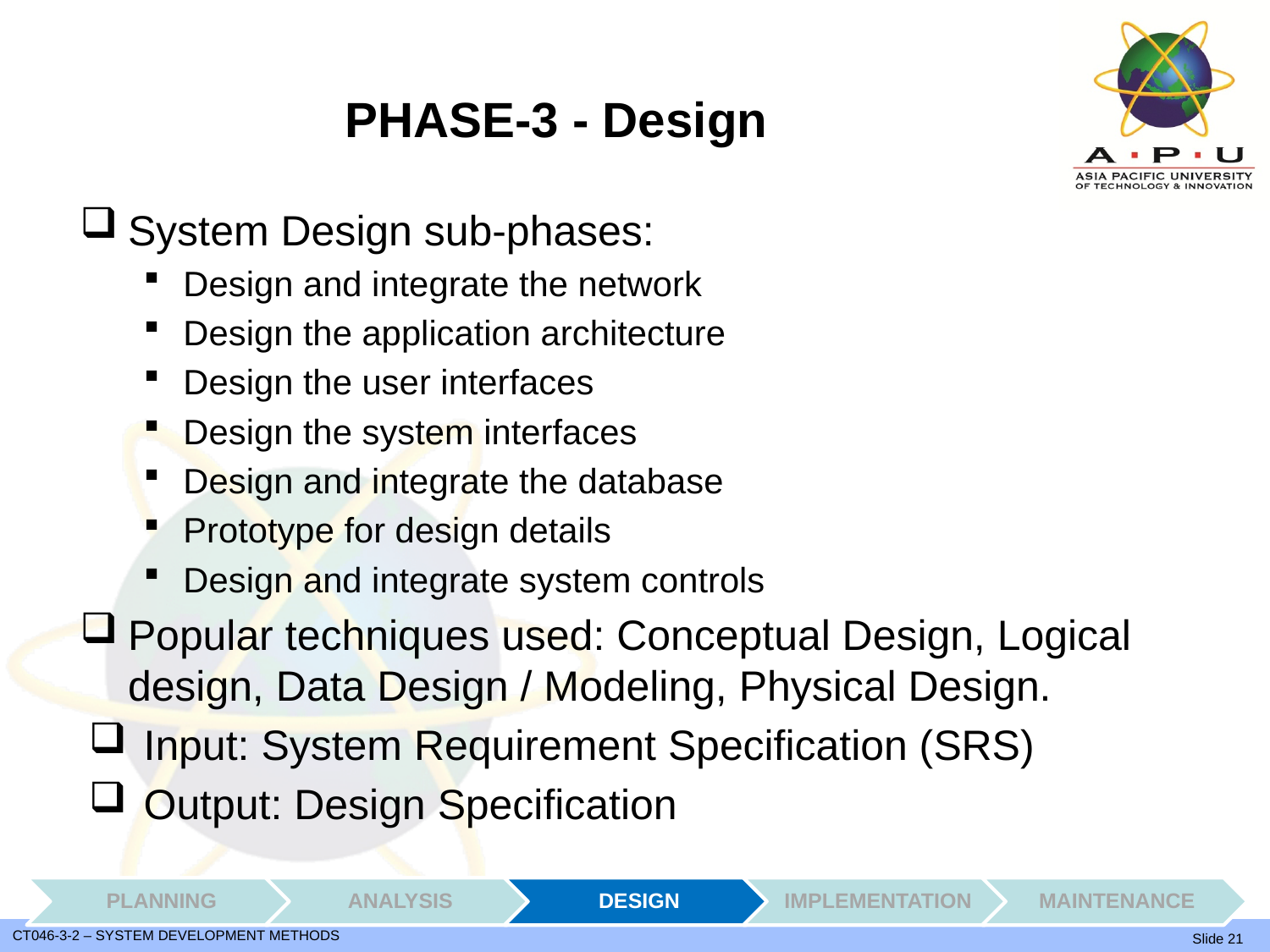

# PHASE-3 - Design
System Design sub-phases:
Design and integrate the network
Design the application architecture
Design the user interfaces
Design the system interfaces
Design and integrate the database
Prototype for design details
Design and integrate system controls
Popular techniques used: Conceptual Design, Logical design, Data Design / Modeling, Physical Design.
Input: System Requirement Specification (SRS)
Output: Design Specification

PLANNING
ANALYSIS
DESIGN
IMPLEMENTATION
MAINTENANCE